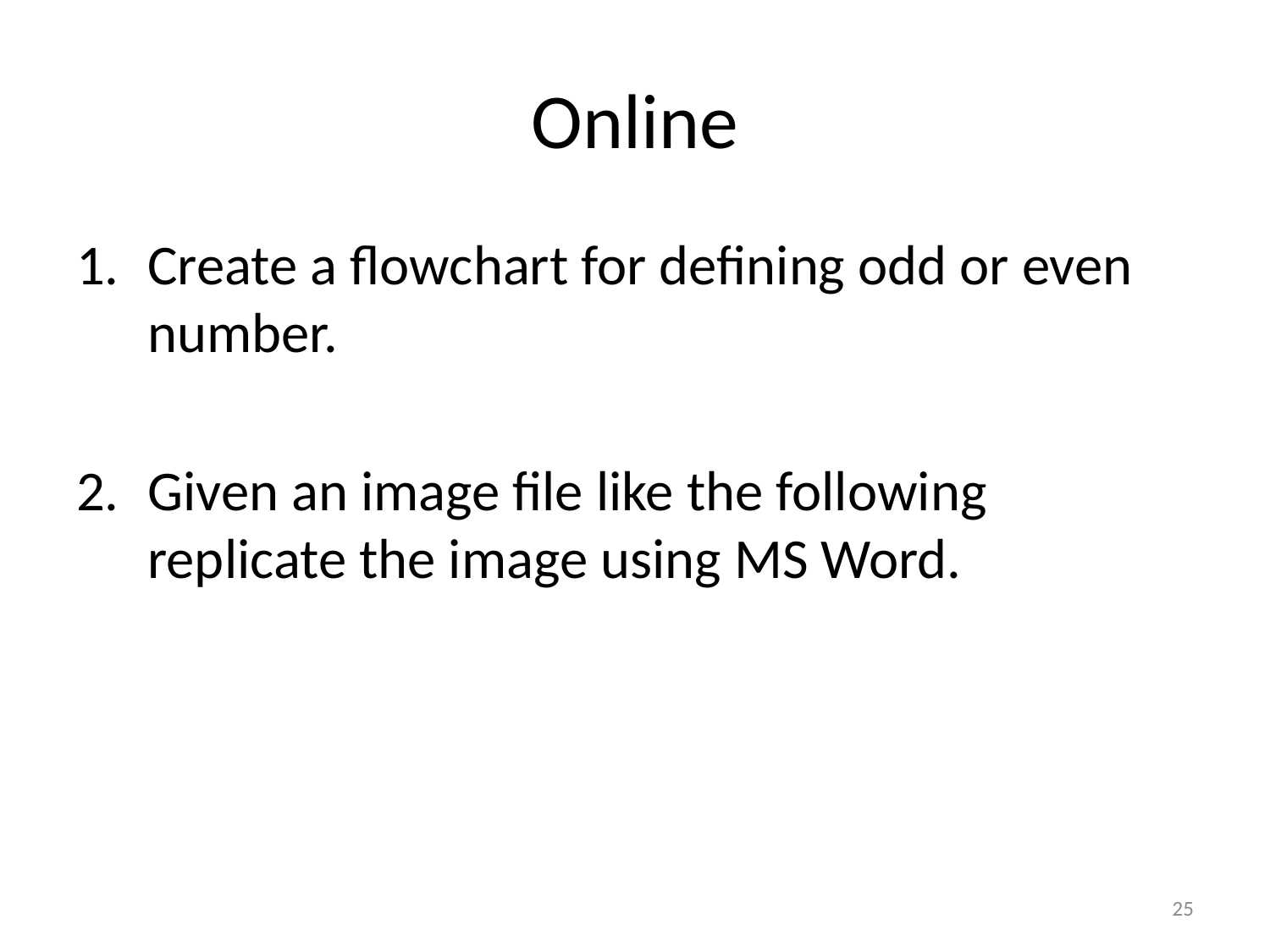

# Online
Create a flowchart for defining odd or even number.

Given an image file like the following replicate the image using MS Word.

25